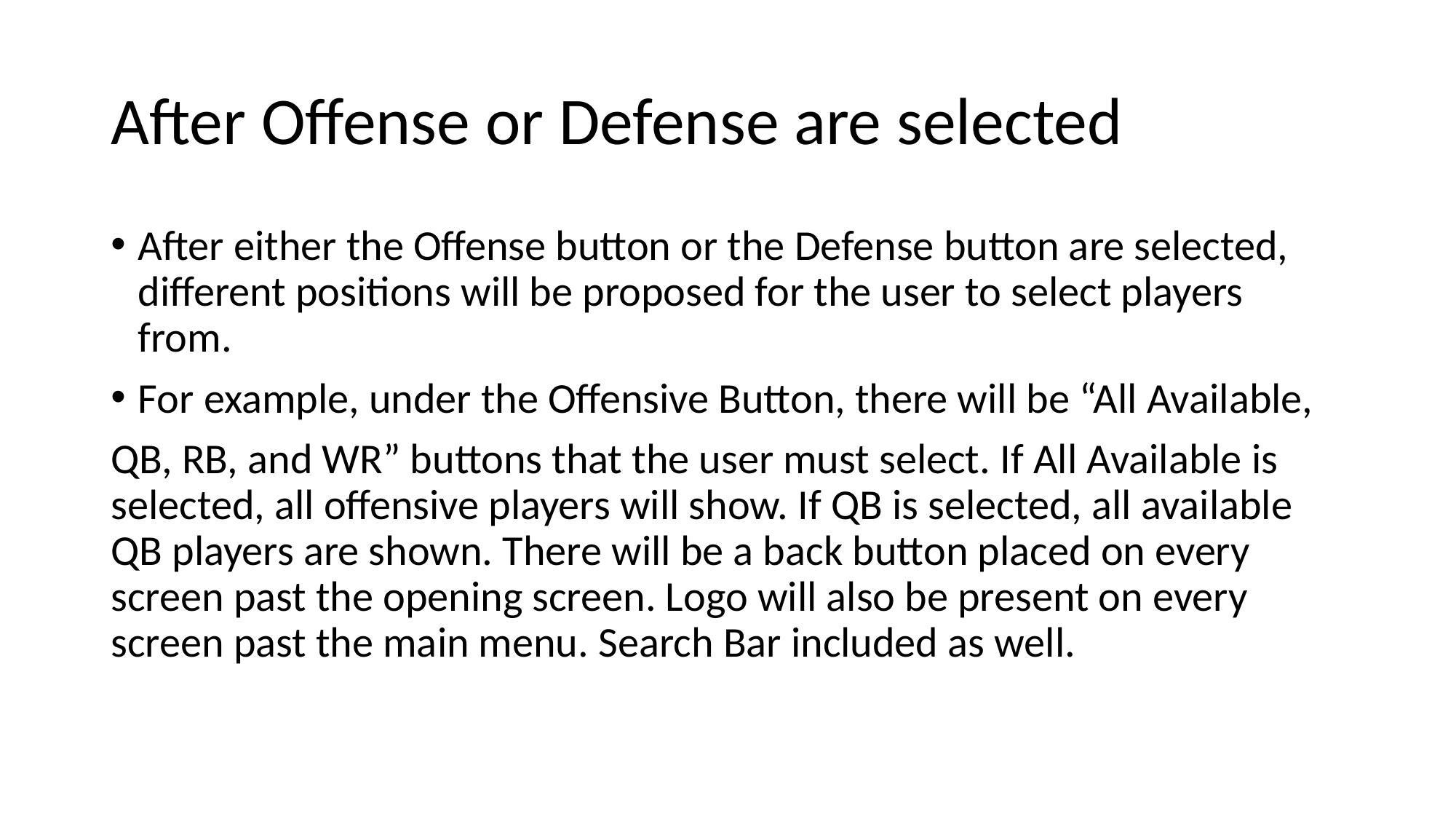

# After Offense or Defense are selected
After either the Offense button or the Defense button are selected, different positions will be proposed for the user to select players from.
For example, under the Offensive Button, there will be “All Available,
QB, RB, and WR” buttons that the user must select. If All Available is selected, all offensive players will show. If QB is selected, all available QB players are shown. There will be a back button placed on every screen past the opening screen. Logo will also be present on every screen past the main menu. Search Bar included as well.